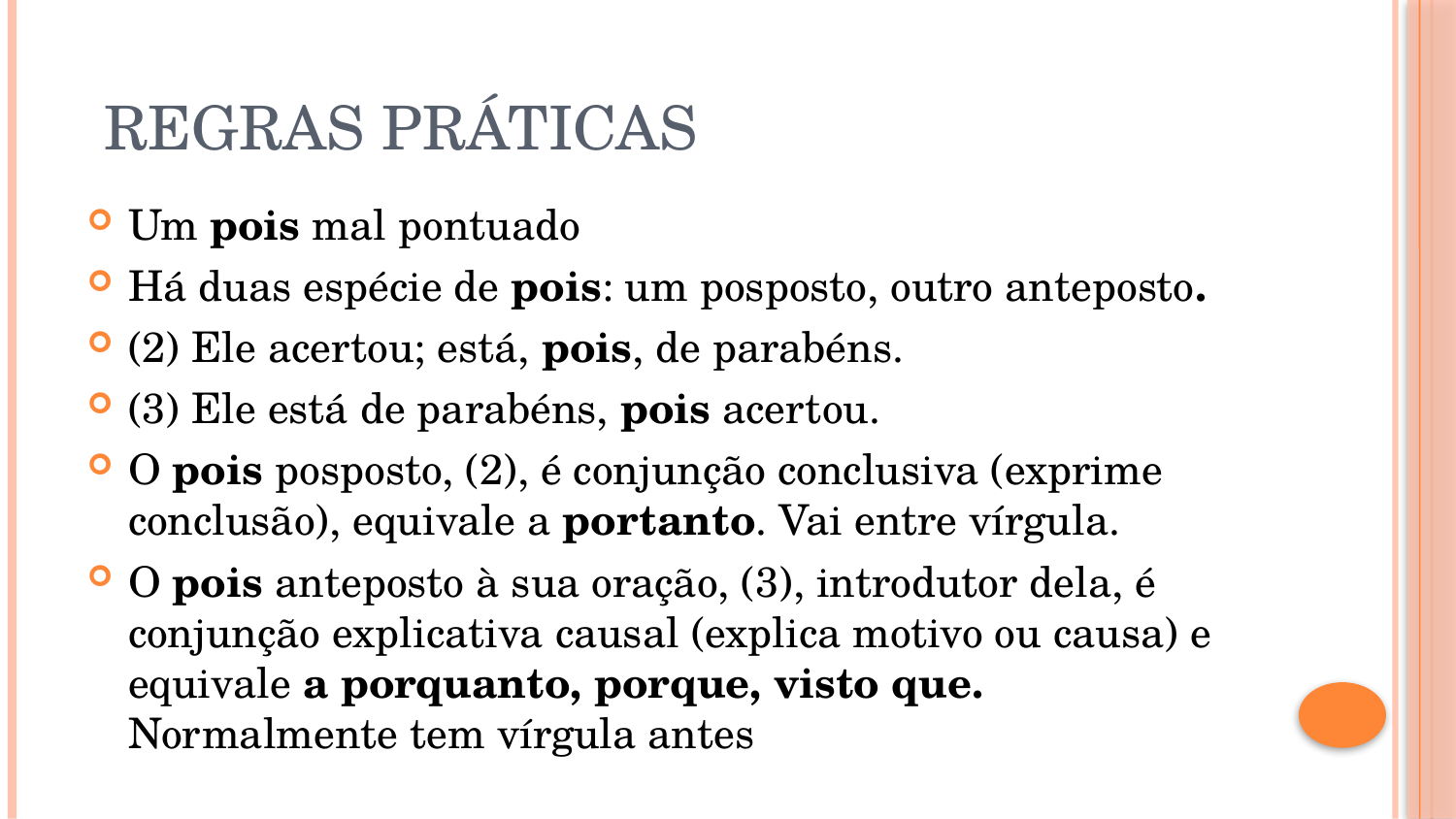

# Regras Práticas
Um pois mal pontuado
Há duas espécie de pois: um posposto, outro anteposto.
(2) Ele acertou; está, pois, de parabéns.
(3) Ele está de parabéns, pois acertou.
O pois posposto, (2), é conjunção conclusiva (exprime conclusão), equivale a portanto. Vai entre vírgula.
O pois anteposto à sua oração, (3), introdutor dela, é conjunção explicativa causal (explica motivo ou causa) e equivale a porquanto, porque, visto que. Normalmente tem vírgula antes